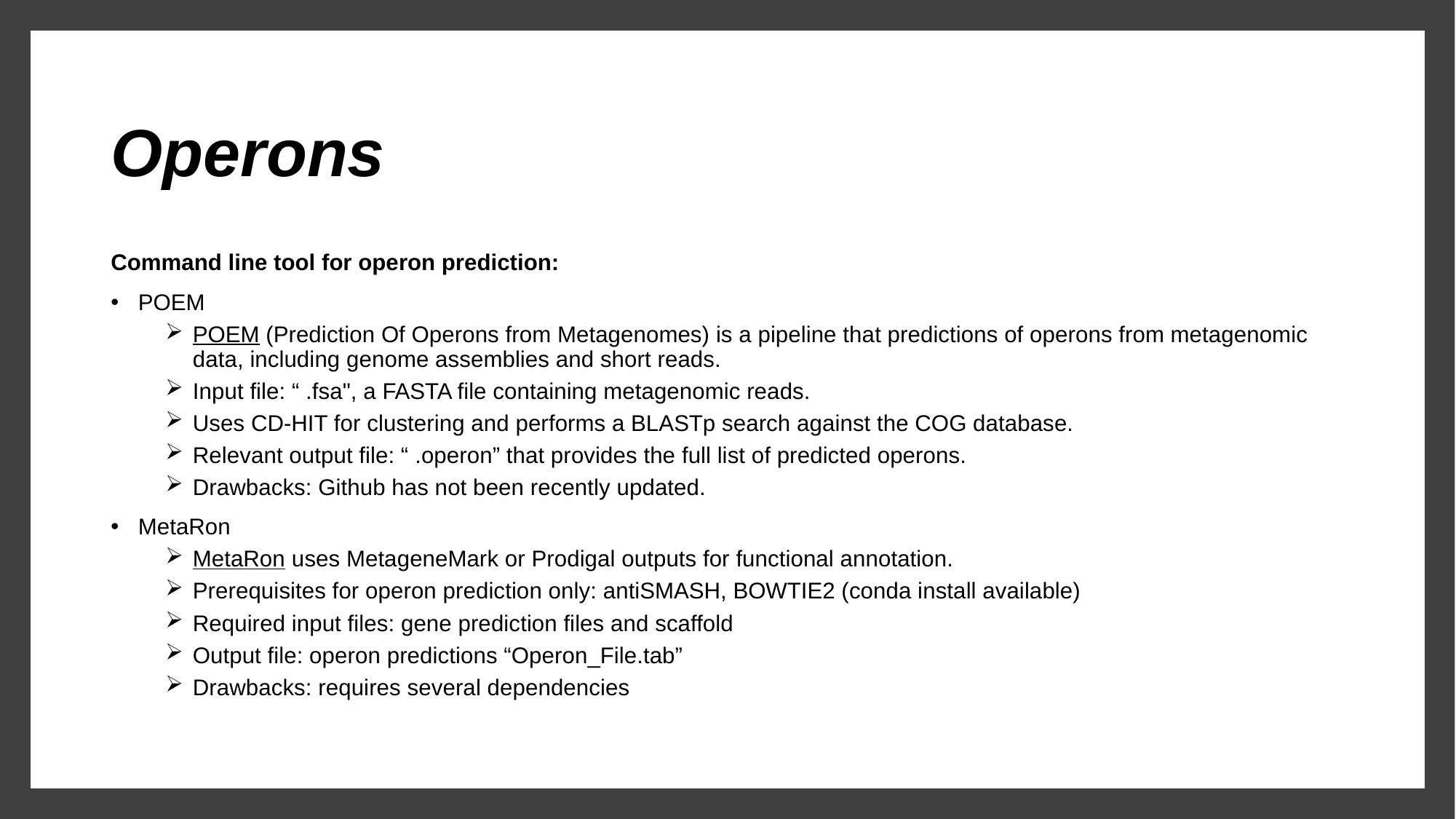

# Operons
Command line tool for operon prediction:
POEM
POEM (Prediction Of Operons from Metagenomes) is a pipeline that predictions of operons from metagenomic data, including genome assemblies and short reads.
Input file: “ .fsa", a FASTA file containing metagenomic reads.
Uses CD-HIT for clustering and performs a BLASTp search against the COG database.
Relevant output file: “ .operon” that provides the full list of predicted operons.
Drawbacks: Github has not been recently updated.
MetaRon
MetaRon uses MetageneMark or Prodigal outputs for functional annotation.
Prerequisites for operon prediction only: antiSMASH, BOWTIE2 (conda install available)
Required input files: gene prediction files and scaffold
Output file: operon predictions “Operon_File.tab”
Drawbacks: requires several dependencies